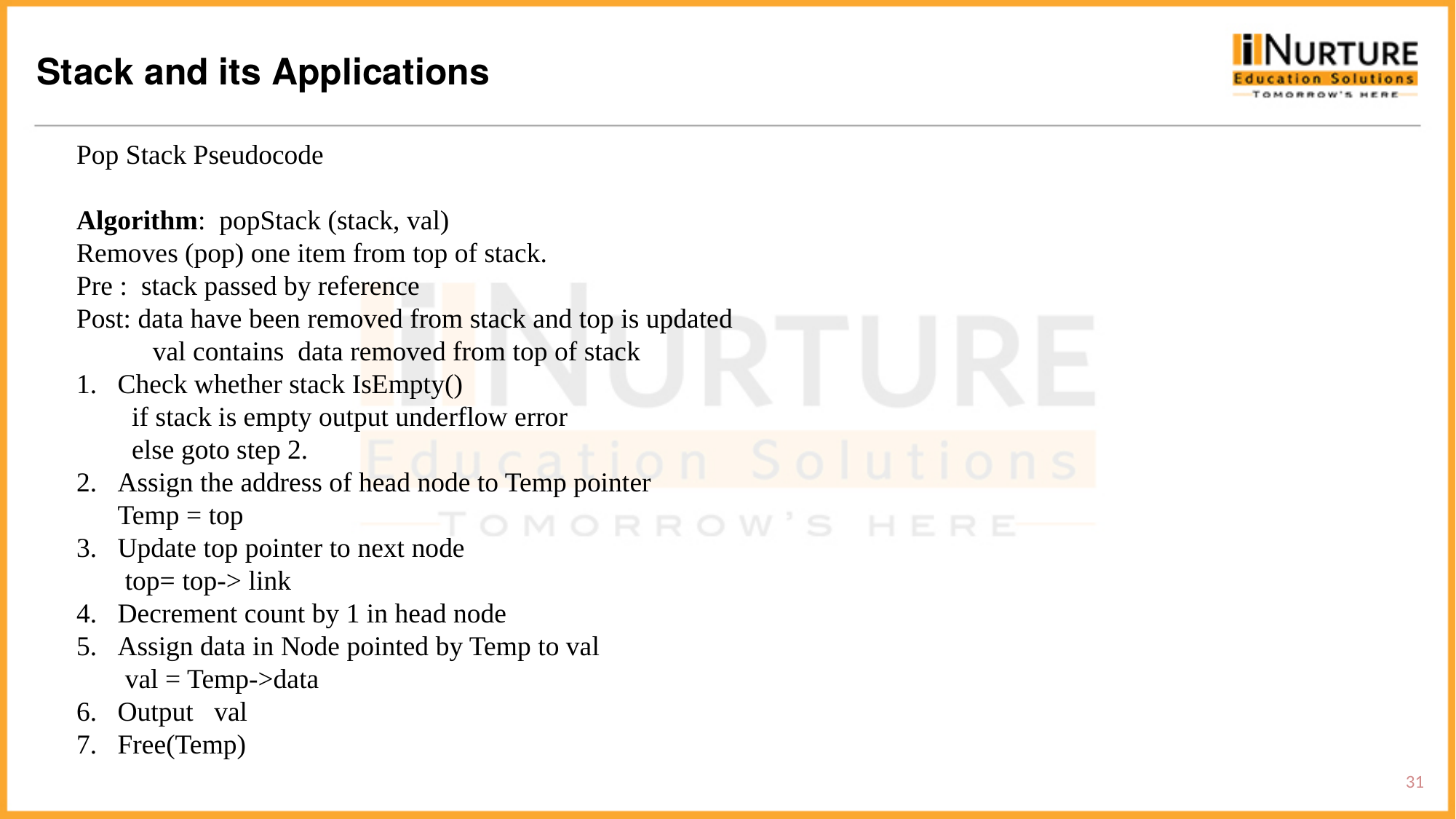

Stack and its Applications
Pop Stack Pseudocode

Algorithm:  popStack (stack, val)
Removes (pop) one item from top of stack.
Pre :  stack passed by reference
Post: data have been removed from stack and top is updated
           val contains  data removed from top of stack
Check whether stack IsEmpty()
        if stack is empty output underflow error
        else goto step 2.
2.	Assign the address of head node to Temp pointer
	Temp = top
3.	Update top pointer to next node
       top= top-> link
Decrement count by 1 in head node
Assign data in Node pointed by Temp to val
       val = Temp->data
Output   val
Free(Temp)
31